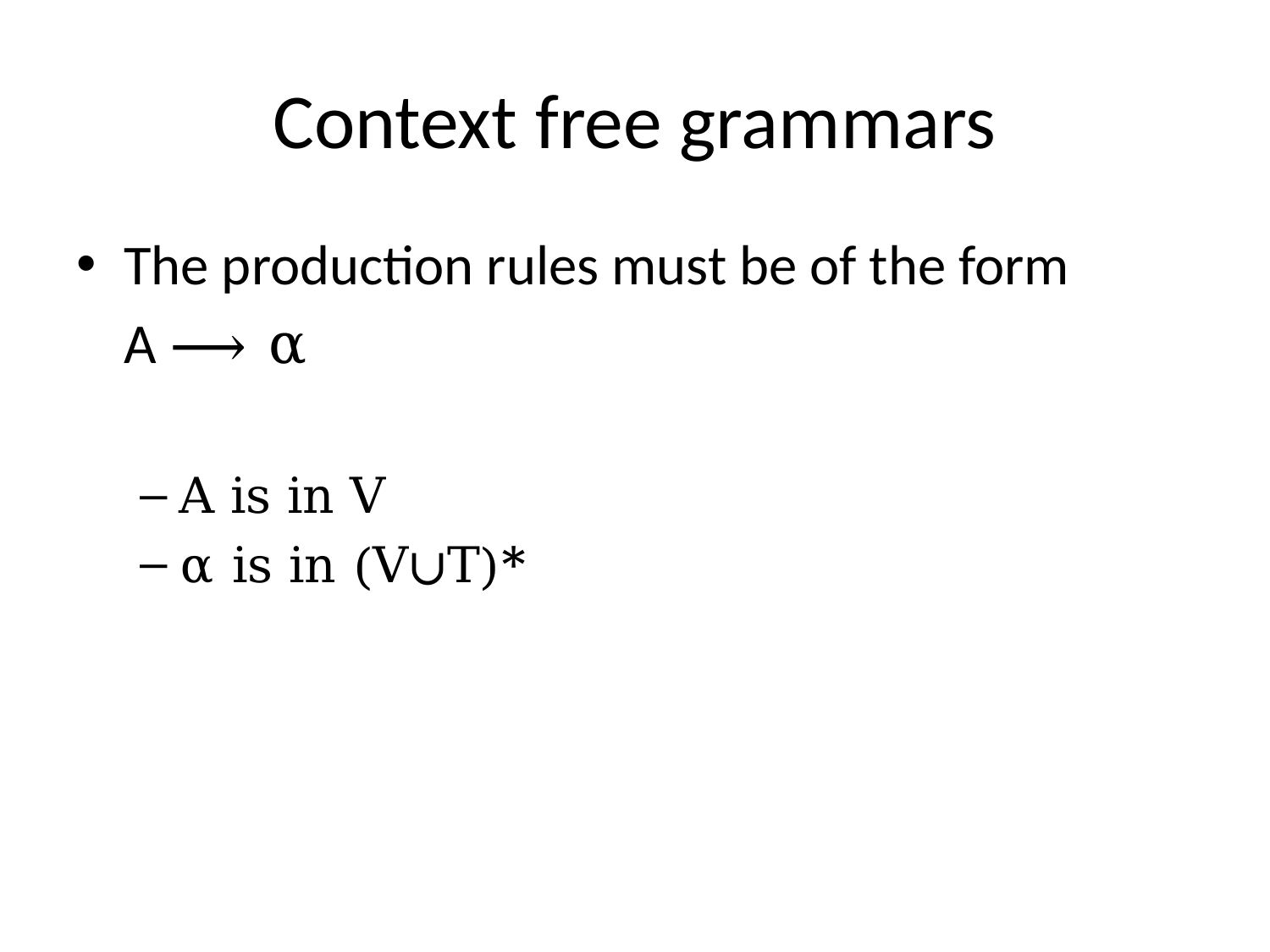

# Context free grammars
The production rules must be of the form
	A ⟶ α

A is in V
α is in (V∪T)*